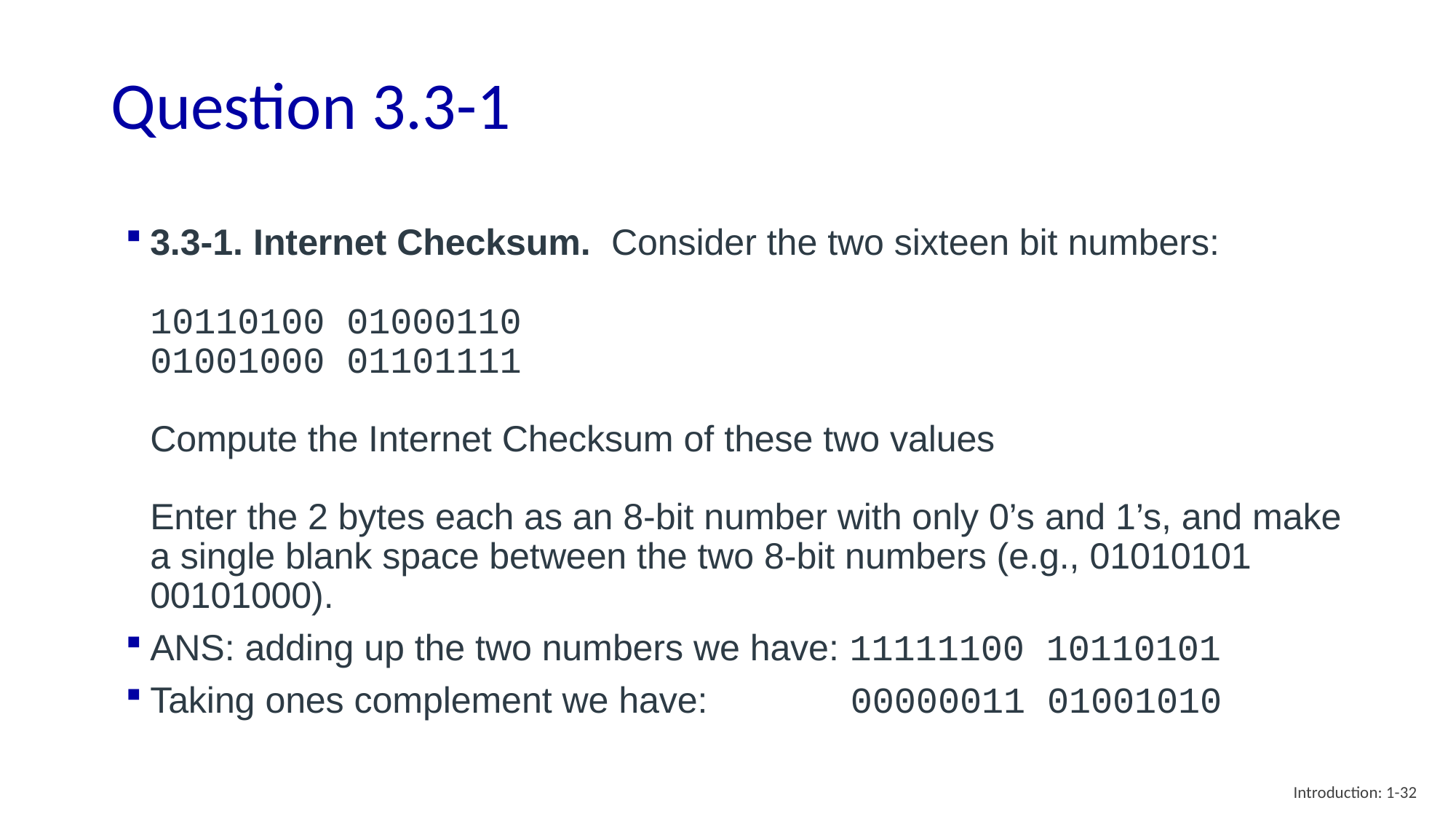

# Question 3.3-1
3.3-1. Internet Checksum.  Consider the two sixteen bit numbers:
10110100 01000110
01001000 01101111
Compute the Internet Checksum of these two values
Enter the 2 bytes each as an 8-bit number with only 0’s and 1’s, and make a single blank space between the two 8-bit numbers (e.g., 01010101 00101000).
ANS: adding up the two numbers we have: 11111100 10110101
Taking ones complement we have:              00000011 01001010
Introduction: 1-32